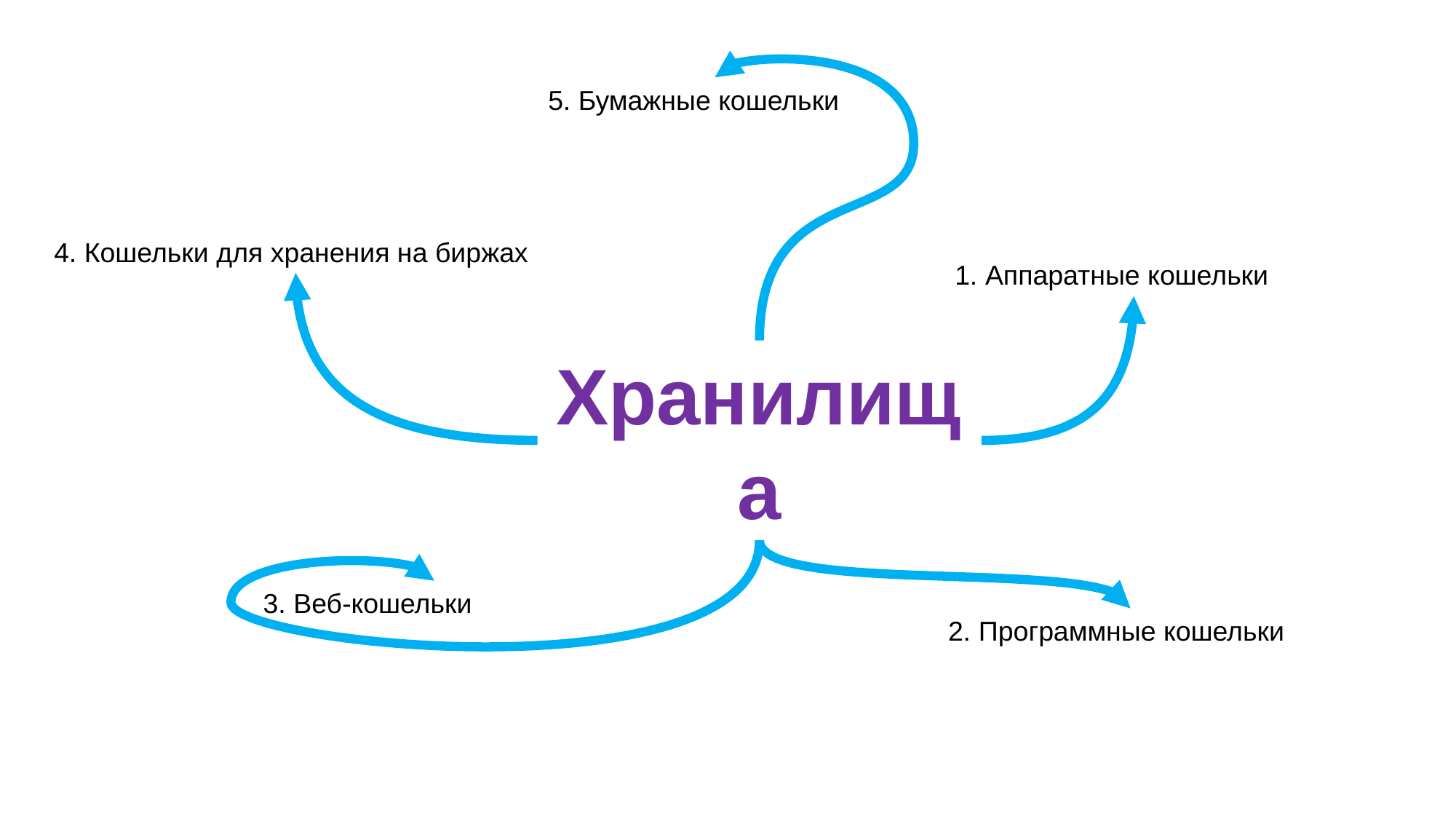

5. Бумажные кошельки
4. Кошельки для хранения на биржах
1. Аппаратные кошельки
Хранилища
3. Веб-кошельки
2. Программные кошельки